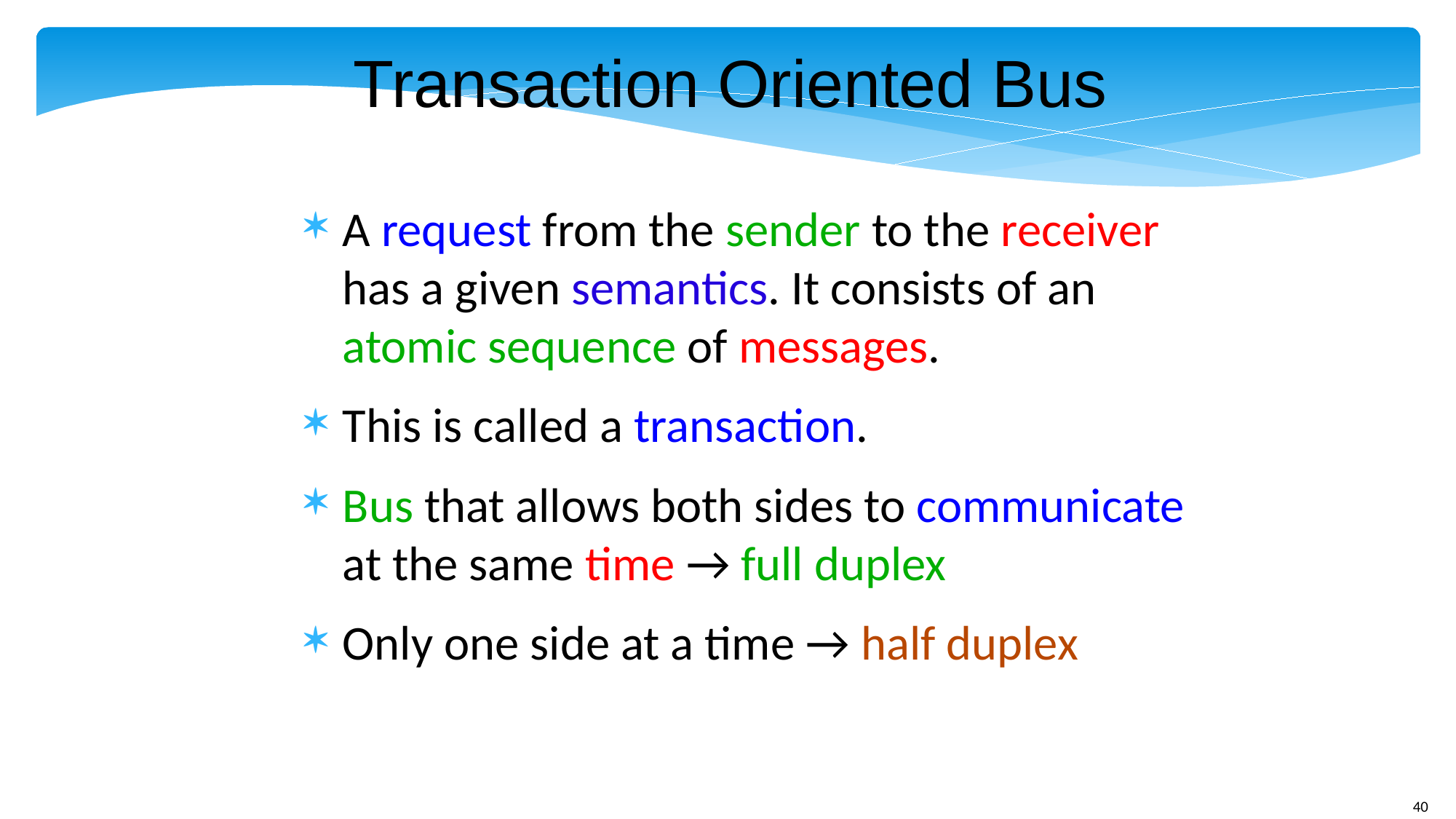

# Transaction Oriented Bus
A request from the sender to the receiver has a given semantics. It consists of an atomic sequence of messages.
This is called a transaction.
Bus that allows both sides to communicate at the same time → full duplex
Only one side at a time → half duplex